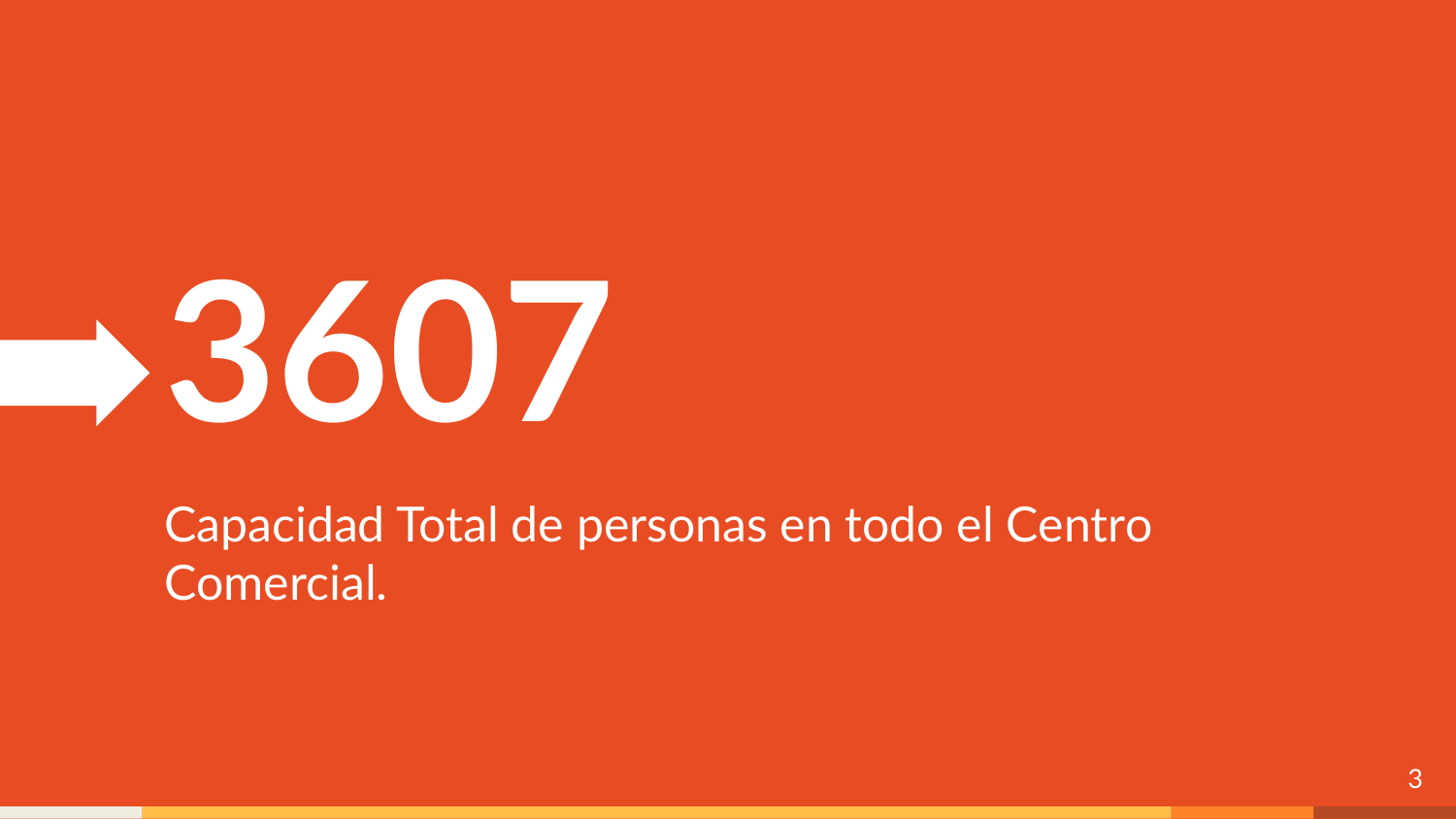

3607
Capacidad Total de personas en todo el Centro Comercial.
3